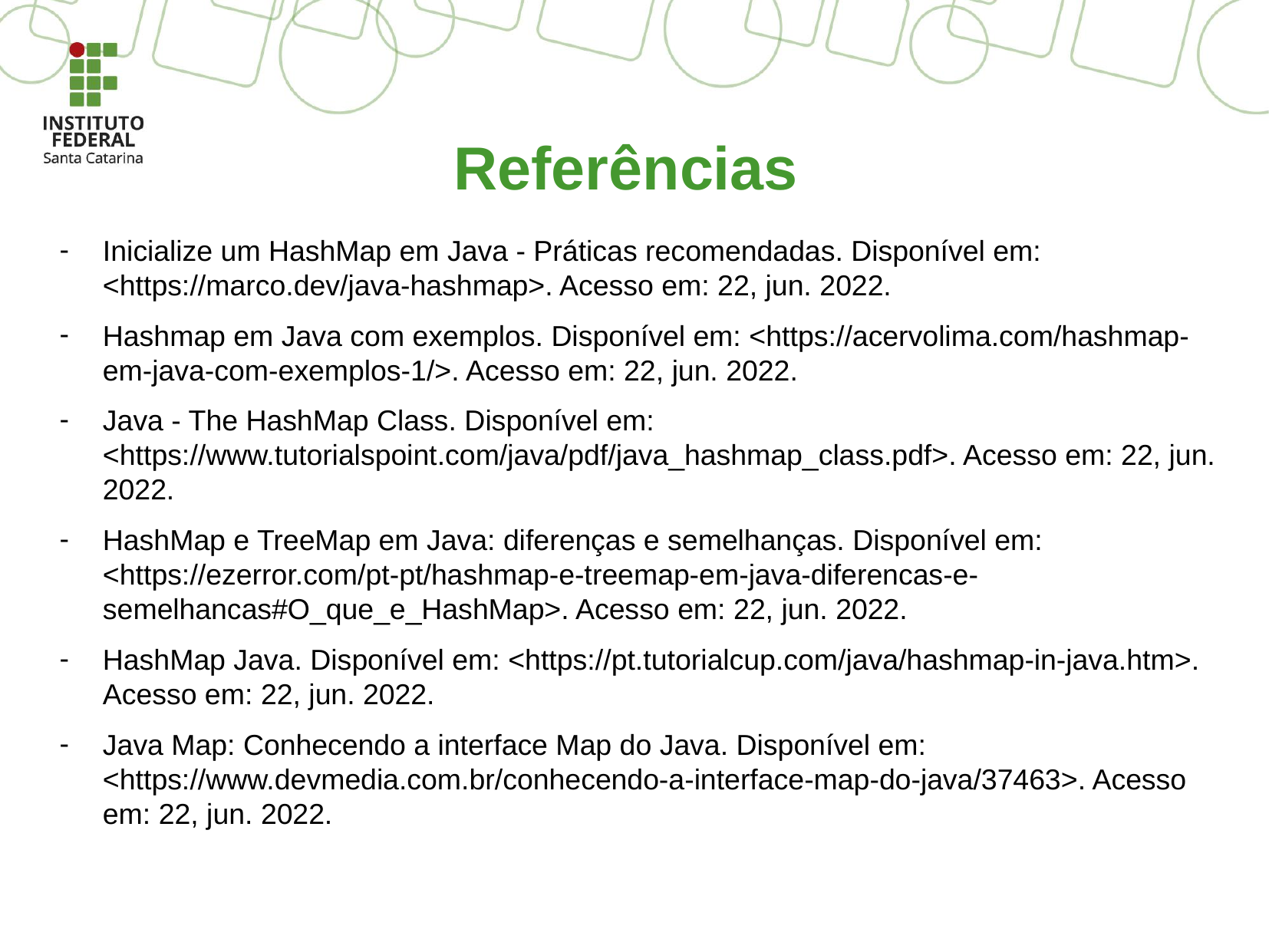

Referências
Inicialize um HashMap em Java - Práticas recomendadas. Disponível em: <https://marco.dev/java-hashmap>. Acesso em: 22, jun. 2022.
Hashmap em Java com exemplos. Disponível em: <https://acervolima.com/hashmap-em-java-com-exemplos-1/>. Acesso em: 22, jun. 2022.
Java - The HashMap Class. Disponível em: <https://www.tutorialspoint.com/java/pdf/java_hashmap_class.pdf>. Acesso em: 22, jun. 2022.
HashMap e TreeMap em Java: diferenças e semelhanças. Disponível em: <https://ezerror.com/pt-pt/hashmap-e-treemap-em-java-diferencas-e-semelhancas#O_que_e_HashMap>. Acesso em: 22, jun. 2022.
HashMap Java. Disponível em: <https://pt.tutorialcup.com/java/hashmap-in-java.htm>. Acesso em: 22, jun. 2022.
Java Map: Conhecendo a interface Map do Java. Disponível em: <https://www.devmedia.com.br/conhecendo-a-interface-map-do-java/37463>. Acesso em: 22, jun. 2022.